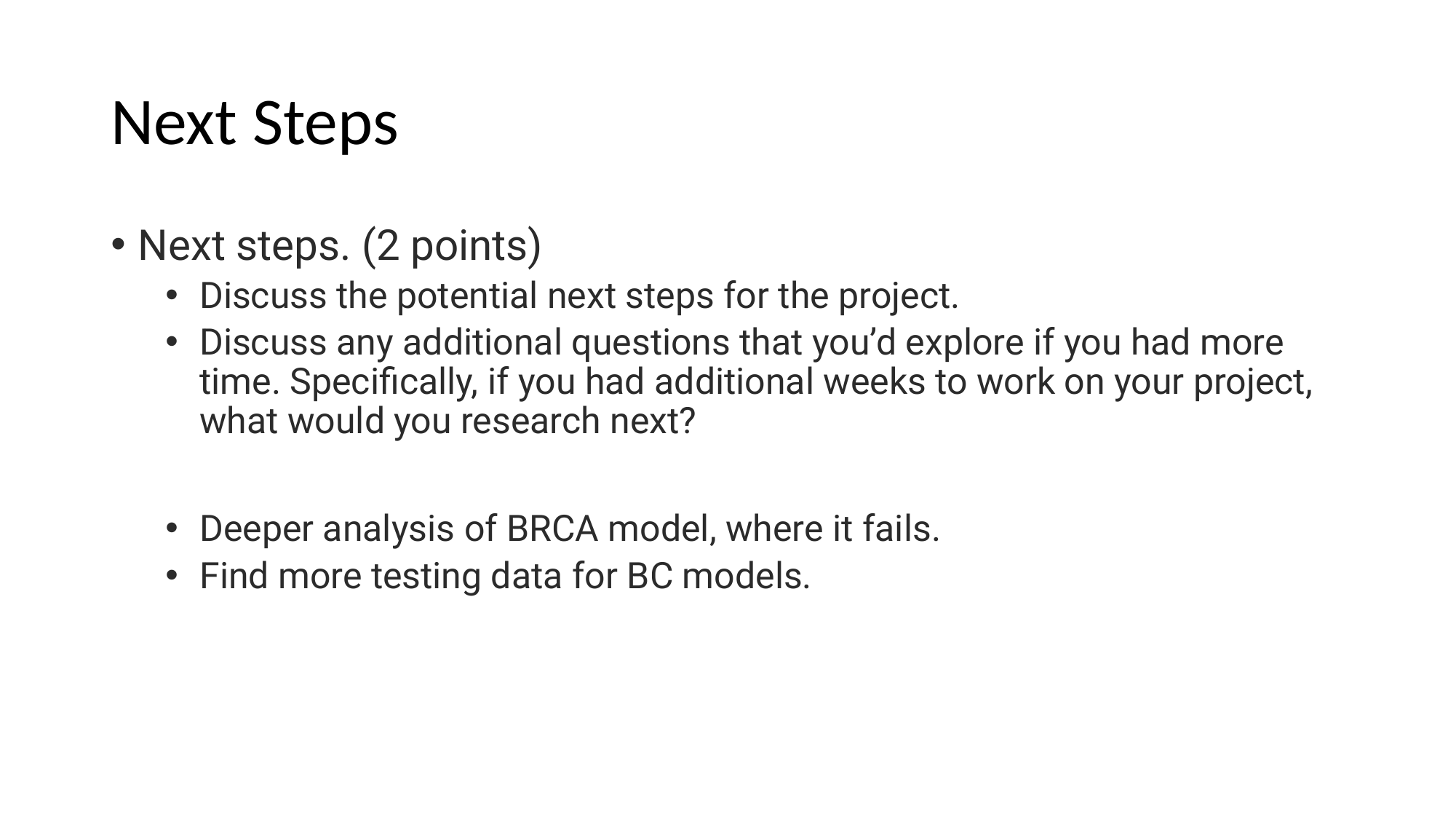

# Next Steps
Next steps. (2 points)
Discuss the potential next steps for the project.
Discuss any additional questions that you’d explore if you had more time. Specifically, if you had additional weeks to work on your project, what would you research next?

Deeper analysis of BRCA model, where it fails.
Find more testing data for BC models.